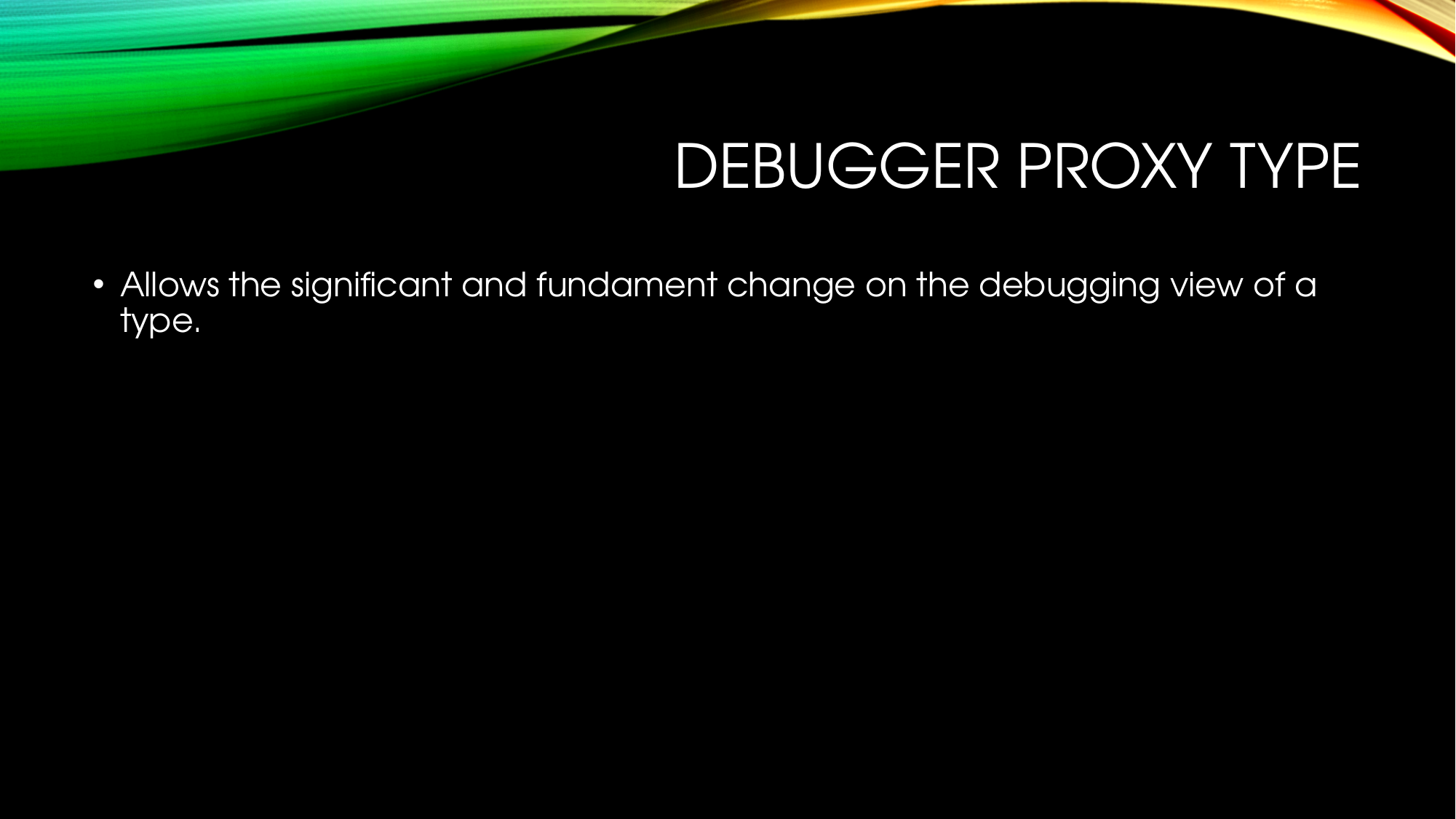

# Debugger Proxy Type
Allows the significant and fundament change on the debugging view of a type.